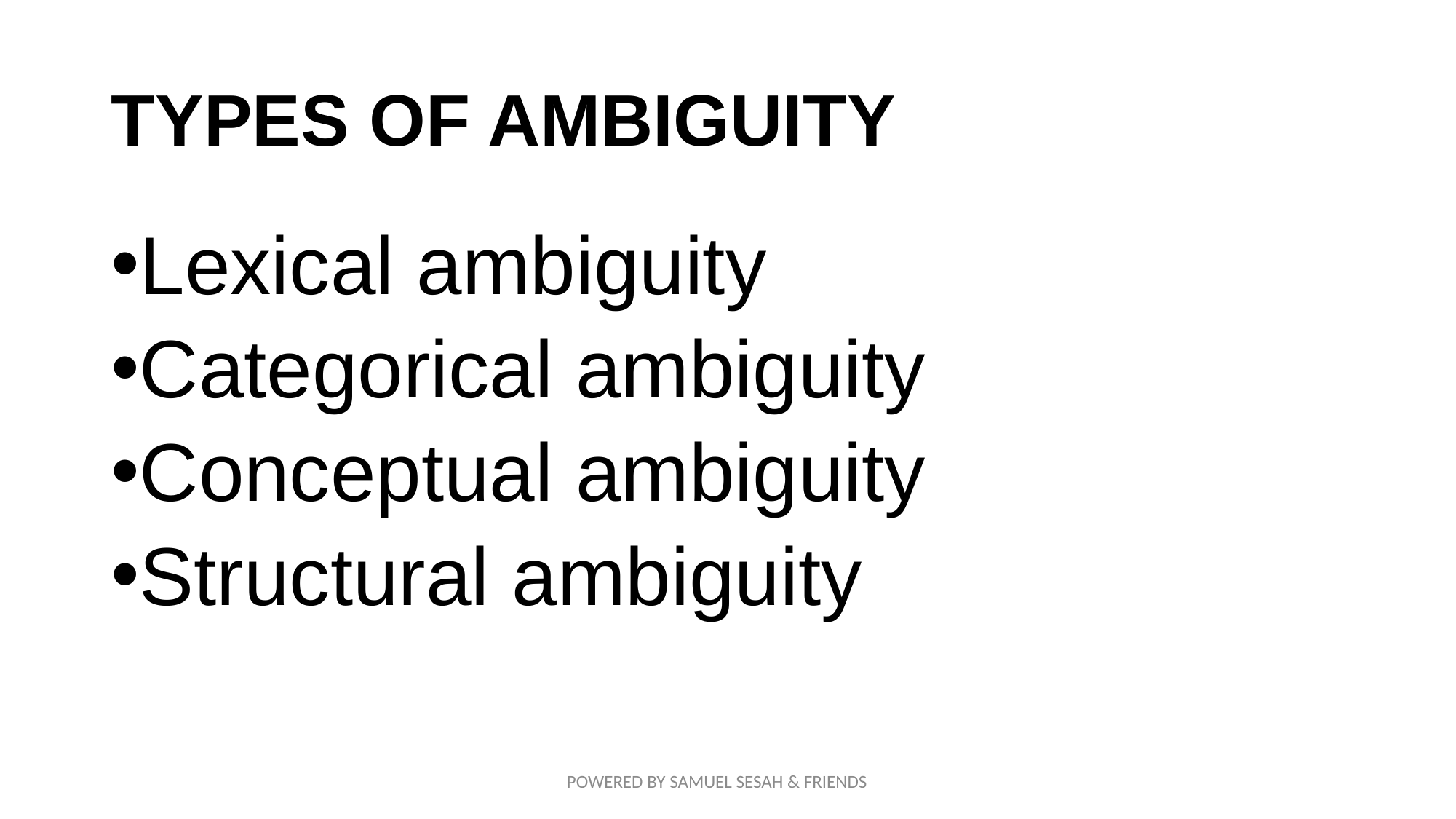

# TYPES OF AMBIGUITY
Lexical ambiguity
Categorical ambiguity
Conceptual ambiguity
Structural ambiguity
POWERED BY SAMUEL SESAH & FRIENDS